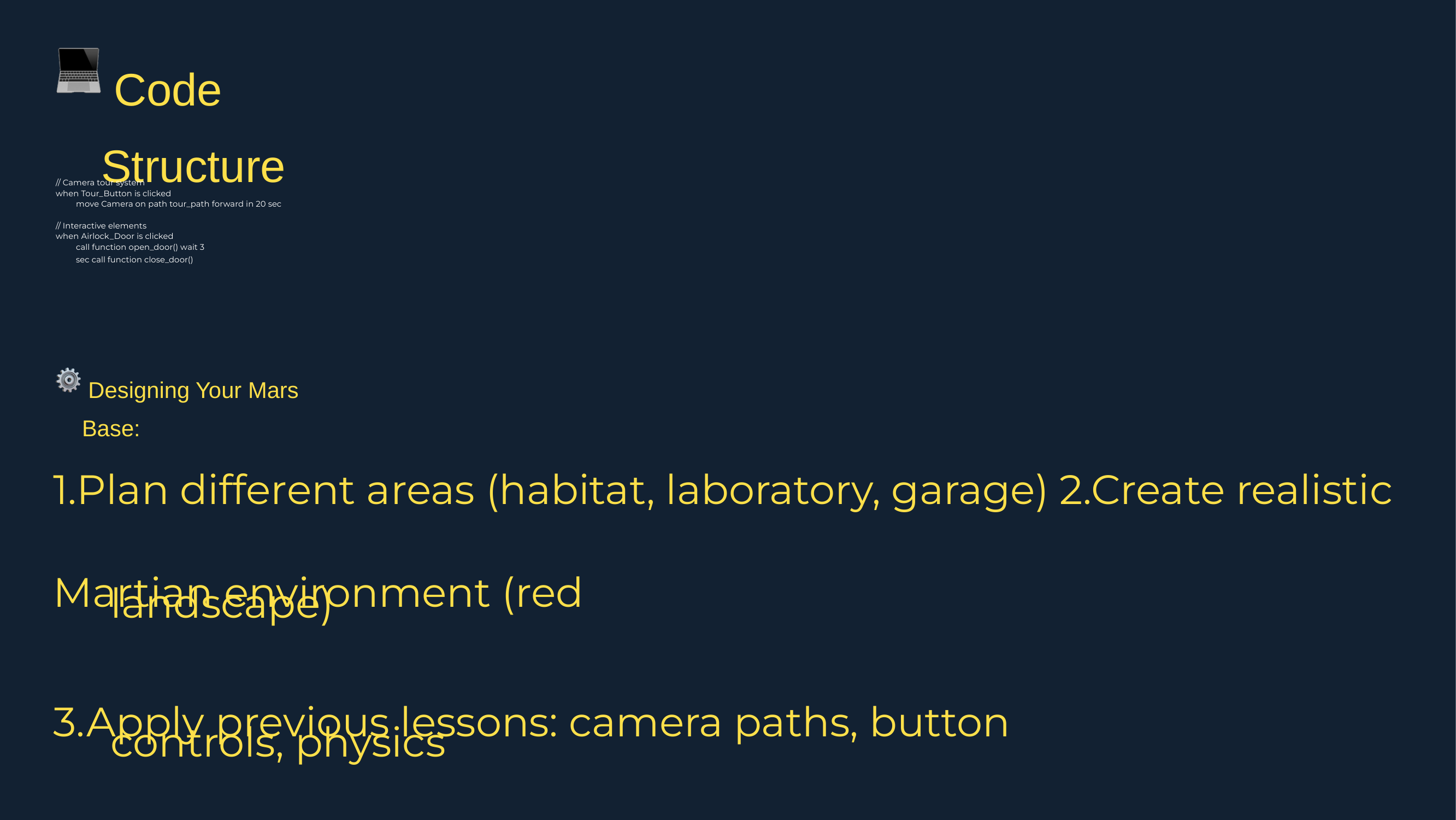

Code Structure

// Camera tour system
when Tour_Button is clicked

move Camera on path tour_path forward in 20 sec
// Interactive elements
when Airlock_Door is clicked

call function open_door() wait 3 sec call function close_door()
 Designing Your Mars Base:

1.Plan different areas (habitat, laboratory, garage) 2.Create realistic Martian environment (red
landscape)
3.Apply previous lessons: camera paths, button
controls, physics